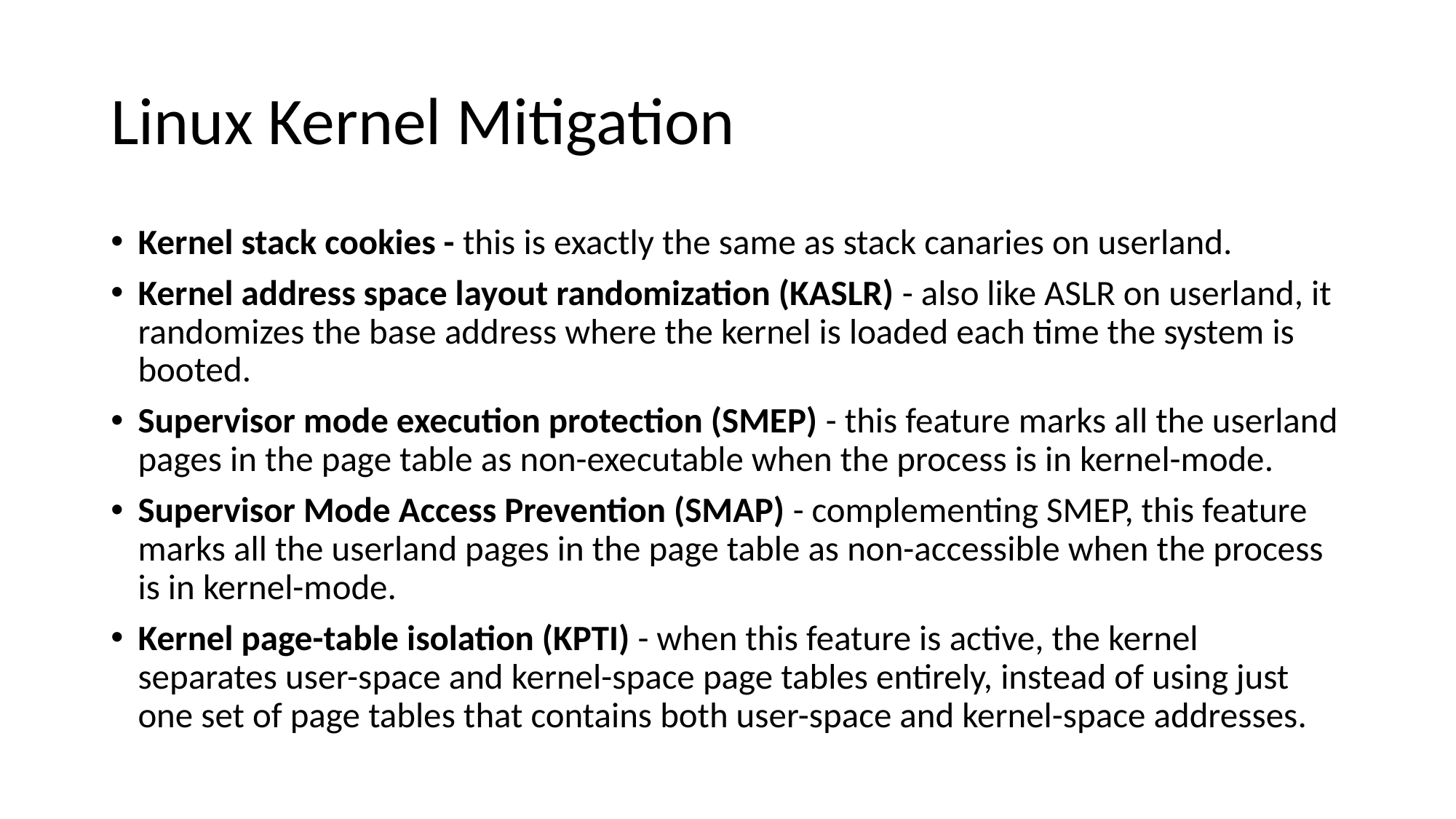

# Linux Kernel Mitigation
Kernel stack cookies - this is exactly the same as stack canaries on userland.
Kernel address space layout randomization (KASLR) - also like ASLR on userland, it randomizes the base address where the kernel is loaded each time the system is booted.
Supervisor mode execution protection (SMEP) - this feature marks all the userland pages in the page table as non-executable when the process is in kernel-mode.
Supervisor Mode Access Prevention (SMAP) - complementing SMEP, this feature marks all the userland pages in the page table as non-accessible when the process is in kernel-mode.
Kernel page-table isolation (KPTI) - when this feature is active, the kernel separates user-space and kernel-space page tables entirely, instead of using just one set of page tables that contains both user-space and kernel-space addresses.